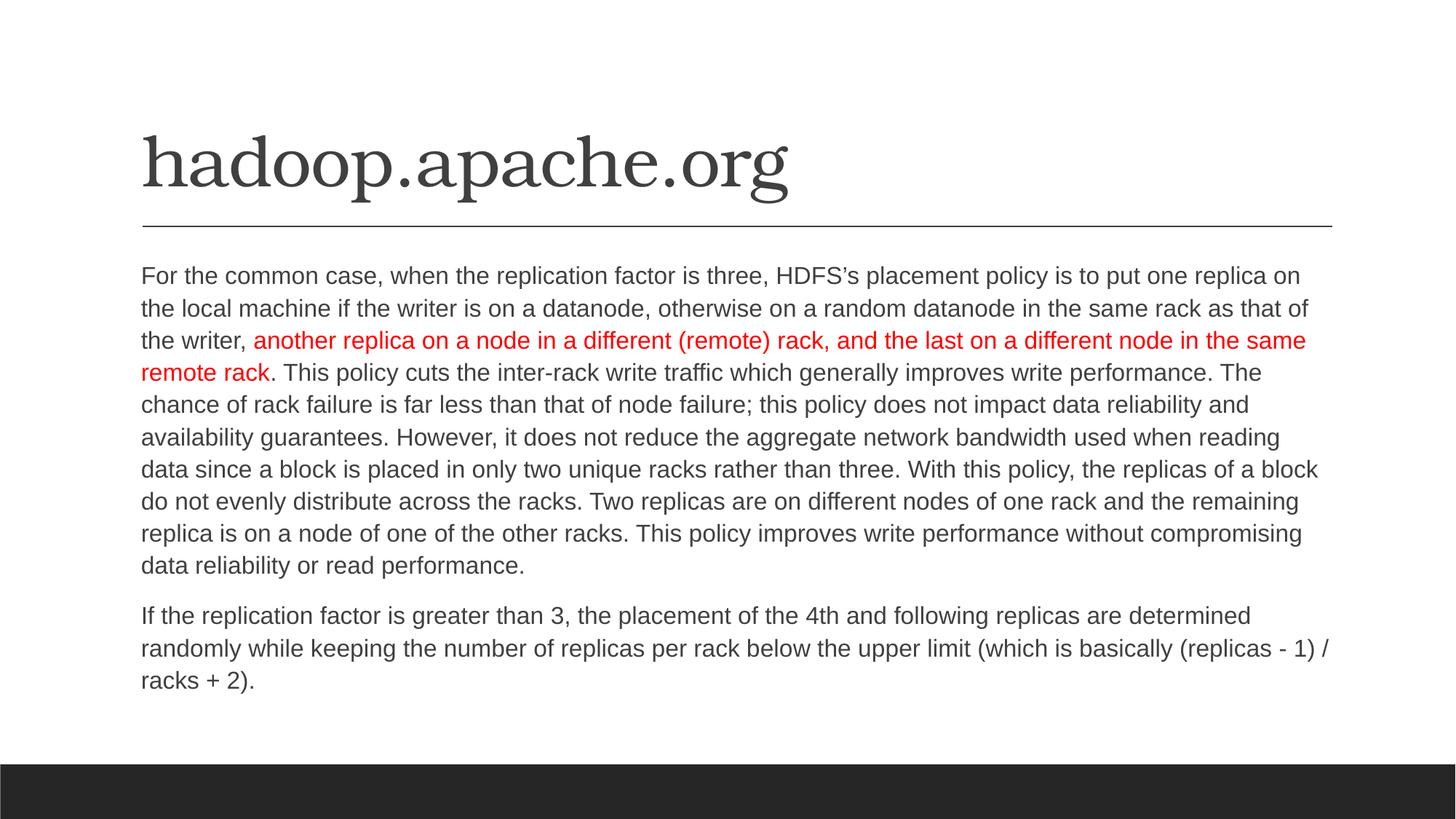

# hadoop.apache.org
For the common case, when the replication factor is three, HDFS’s placement policy is to put one replica on the local machine if the writer is on a datanode, otherwise on a random datanode in the same rack as that of the writer, another replica on a node in a different (remote) rack, and the last on a different node in the same remote rack. This policy cuts the inter-rack write traffic which generally improves write performance. The chance of rack failure is far less than that of node failure; this policy does not impact data reliability and availability guarantees. However, it does not reduce the aggregate network bandwidth used when reading data since a block is placed in only two unique racks rather than three. With this policy, the replicas of a block do not evenly distribute across the racks. Two replicas are on different nodes of one rack and the remaining replica is on a node of one of the other racks. This policy improves write performance without compromising data reliability or read performance.
If the replication factor is greater than 3, the placement of the 4th and following replicas are determined randomly while keeping the number of replicas per rack below the upper limit (which is basically (replicas - 1) / racks + 2).